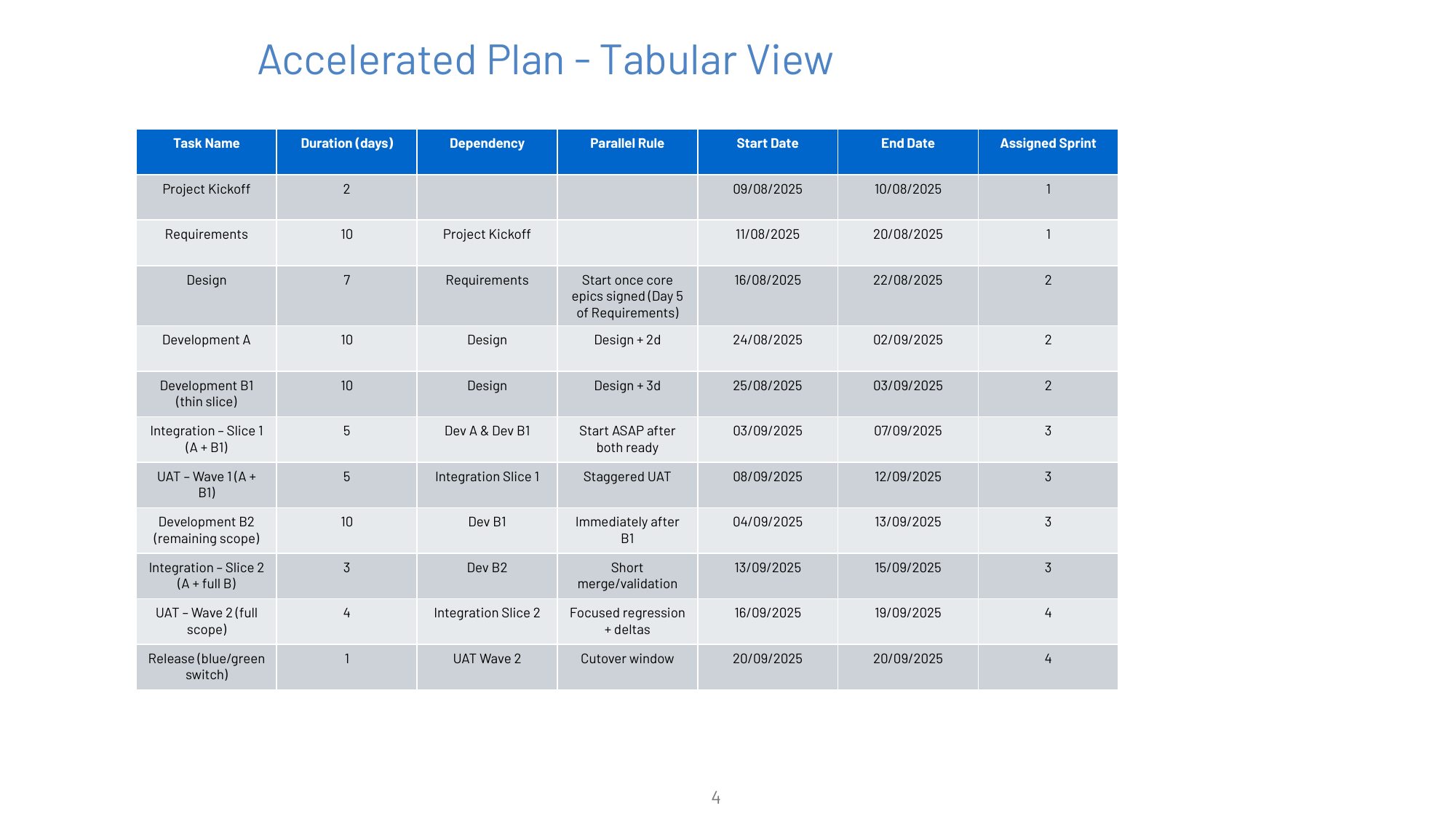

Accelerated Plan - Tabular View
| Task Name | Duration (days) | Dependency | Parallel Rule | Start Date | End Date | Assigned Sprint |
| --- | --- | --- | --- | --- | --- | --- |
| Project Kickoff | 2 |  |  | 09/08/2025 | 10/08/2025 | 1 |
| Requirements | 10 | Project Kickoff |  | 11/08/2025 | 20/08/2025 | 1 |
| Design | 7 | Requirements | Start once core epics signed (Day 5 of Requirements) | 16/08/2025 | 22/08/2025 | 2 |
| Development A | 10 | Design | Design + 2d | 24/08/2025 | 02/09/2025 | 2 |
| Development B1 (thin slice) | 10 | Design | Design + 3d | 25/08/2025 | 03/09/2025 | 2 |
| Integration – Slice 1 (A + B1) | 5 | Dev A & Dev B1 | Start ASAP after both ready | 03/09/2025 | 07/09/2025 | 3 |
| UAT – Wave 1 (A + B1) | 5 | Integration Slice 1 | Staggered UAT | 08/09/2025 | 12/09/2025 | 3 |
| Development B2 (remaining scope) | 10 | Dev B1 | Immediately after B1 | 04/09/2025 | 13/09/2025 | 3 |
| Integration – Slice 2 (A + full B) | 3 | Dev B2 | Short merge/validation | 13/09/2025 | 15/09/2025 | 3 |
| UAT – Wave 2 (full scope) | 4 | Integration Slice 2 | Focused regression + deltas | 16/09/2025 | 19/09/2025 | 4 |
| Release (blue/green switch) | 1 | UAT Wave 2 | Cutover window | 20/09/2025 | 20/09/2025 | 4 |
4